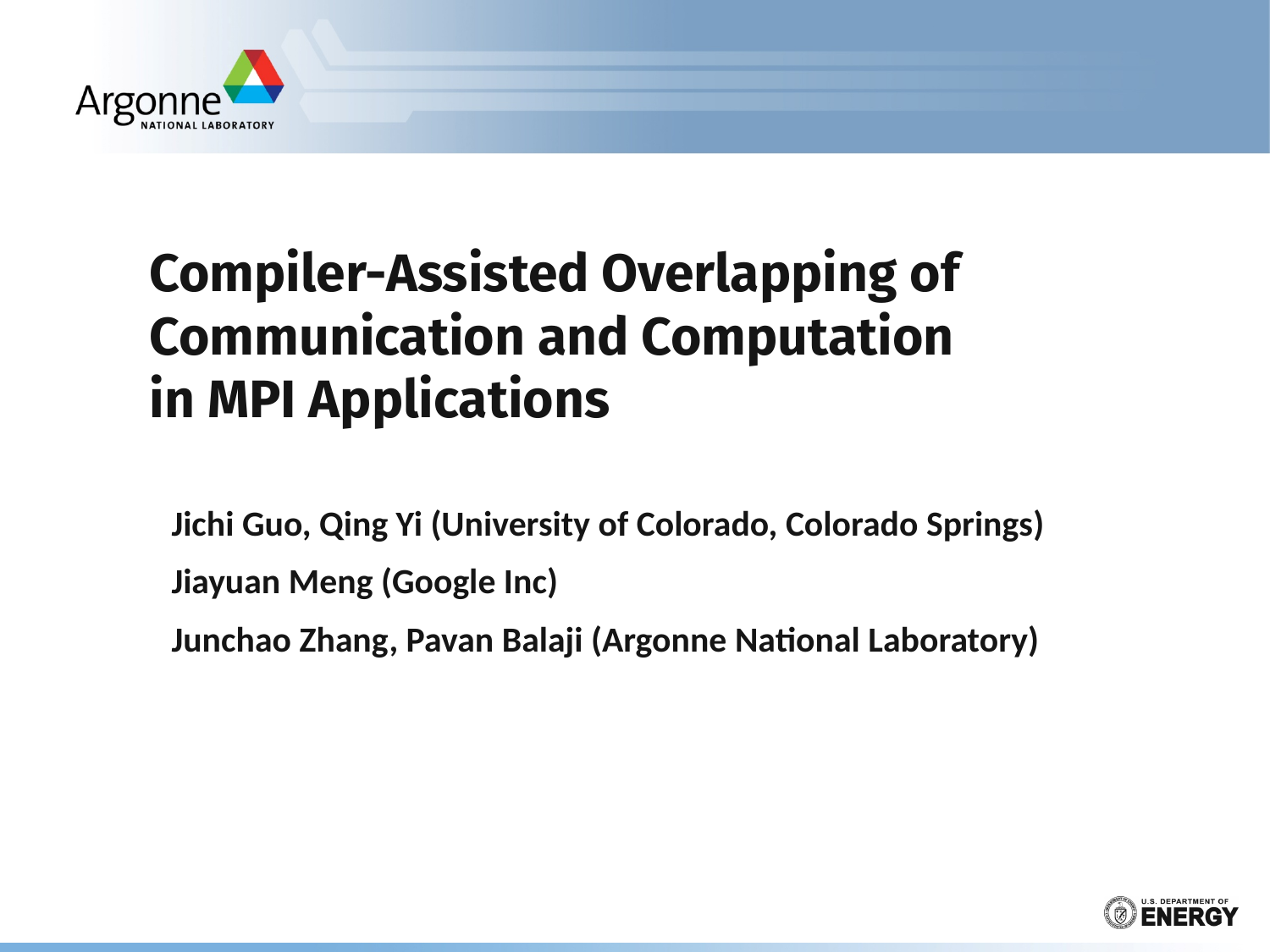

# Compiler-Assisted Overlapping of Communication and Computation in MPI Applications
Jichi Guo, Qing Yi (University of Colorado, Colorado Springs)
Jiayuan Meng (Google Inc)
Junchao Zhang, Pavan Balaji (Argonne National Laboratory)